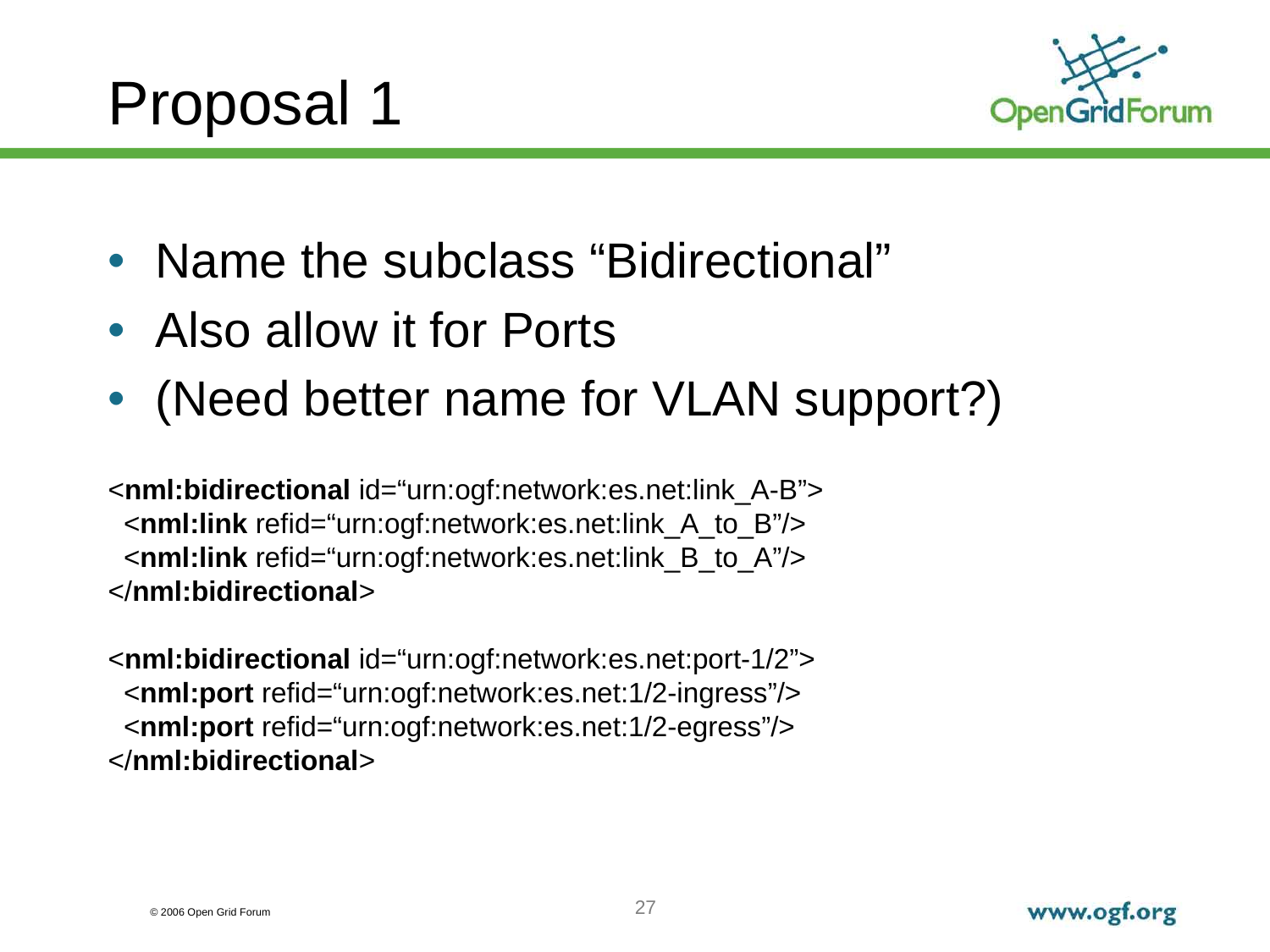

# Proposal 1
Name the subclass “Bidirectional”
Also allow it for Ports
(Need better name for VLAN support?)

<nml:bidirectional id=“urn:ogf:network:es.net:link_A-B”>
  <nml:link refid=“urn:ogf:network:es.net:link_A_to_B”/>
  <nml:link refid=“urn:ogf:network:es.net:link_B_to_A”/>
</nml:bidirectional>

<nml:bidirectional id=“urn:ogf:network:es.net:port-1/2”>
  <nml:port refid=“urn:ogf:network:es.net:1/2-ingress”/>
  <nml:port refid=“urn:ogf:network:es.net:1/2-egress”/>
</nml:bidirectional>

27